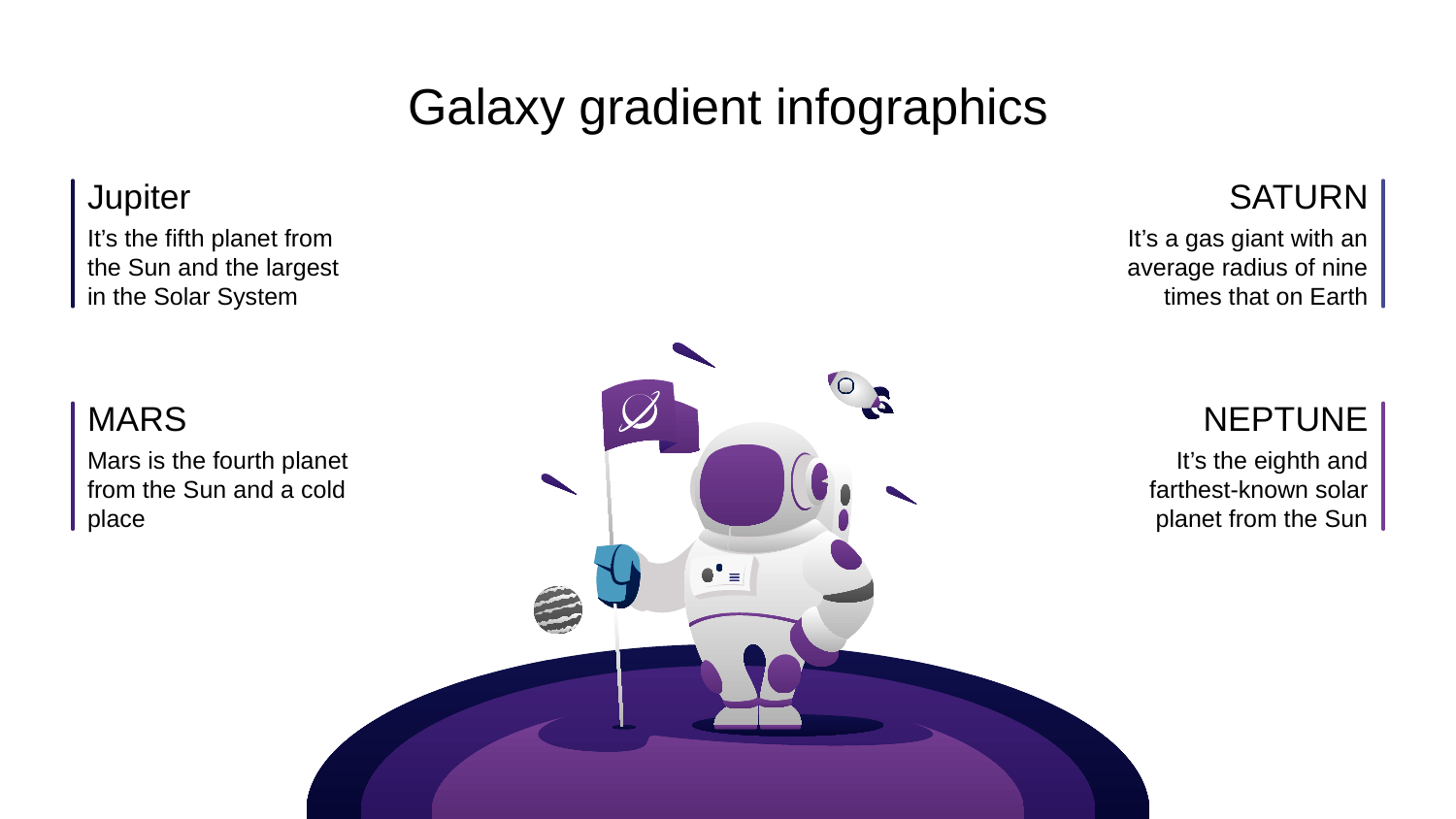

Galaxy gradient infographics
Jupiter
SATURN

It’s the fifth planet from the Sun and the largest in the Solar System
It’s a gas giant with an average radius of nine times that on Earth

MARS
NEPTUNE

Mars is the fourth planet from the Sun and a cold place
It’s the eighth and farthest-known solar planet from the Sun